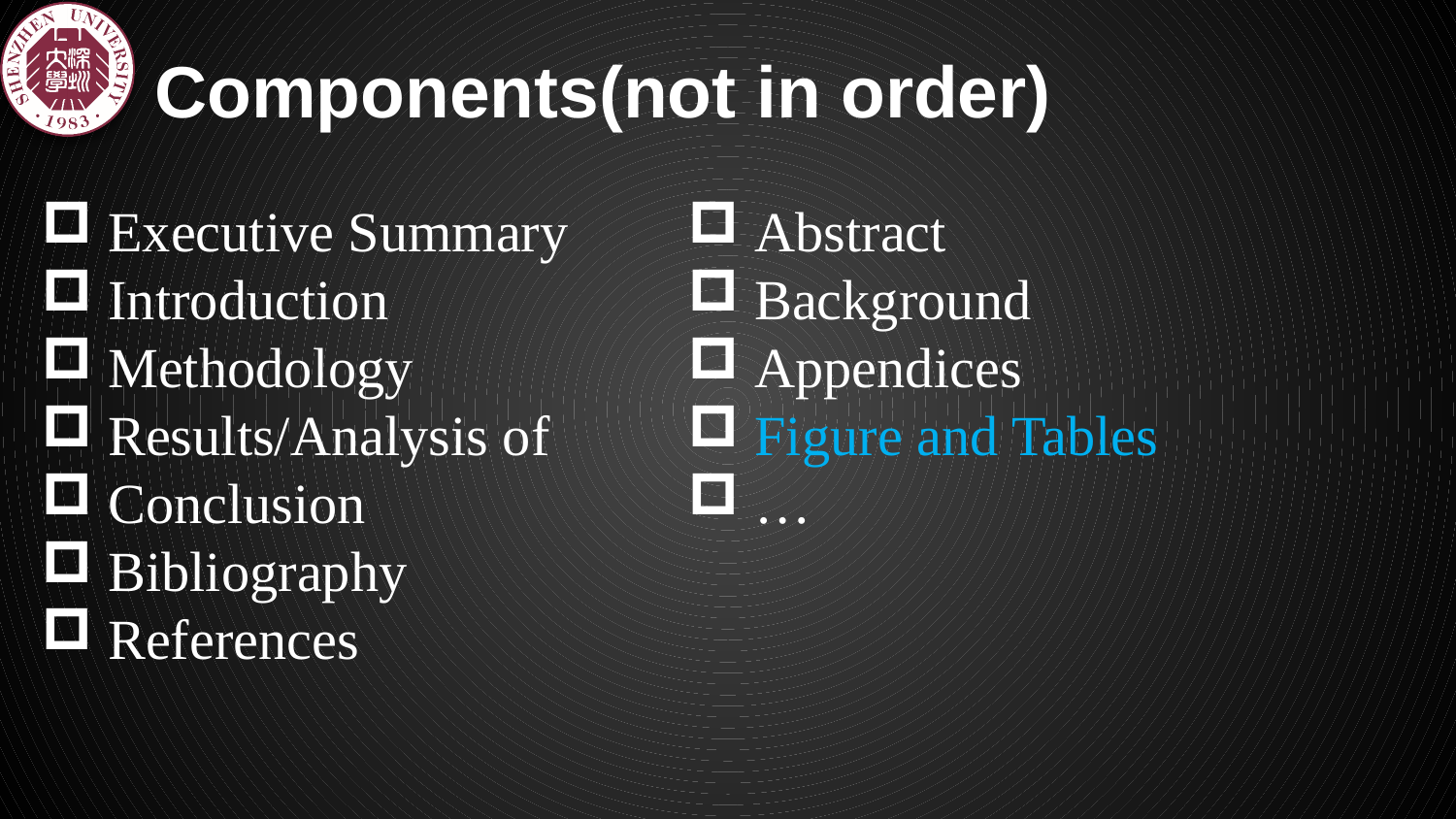

# Components(not in order)
 Executive Summary
 Introduction
 Methodology
 Results/Analysis of
 Conclusion
 Bibliography
 References

 Abstract
 Background
 Appendices
 Figure and Tables
 …